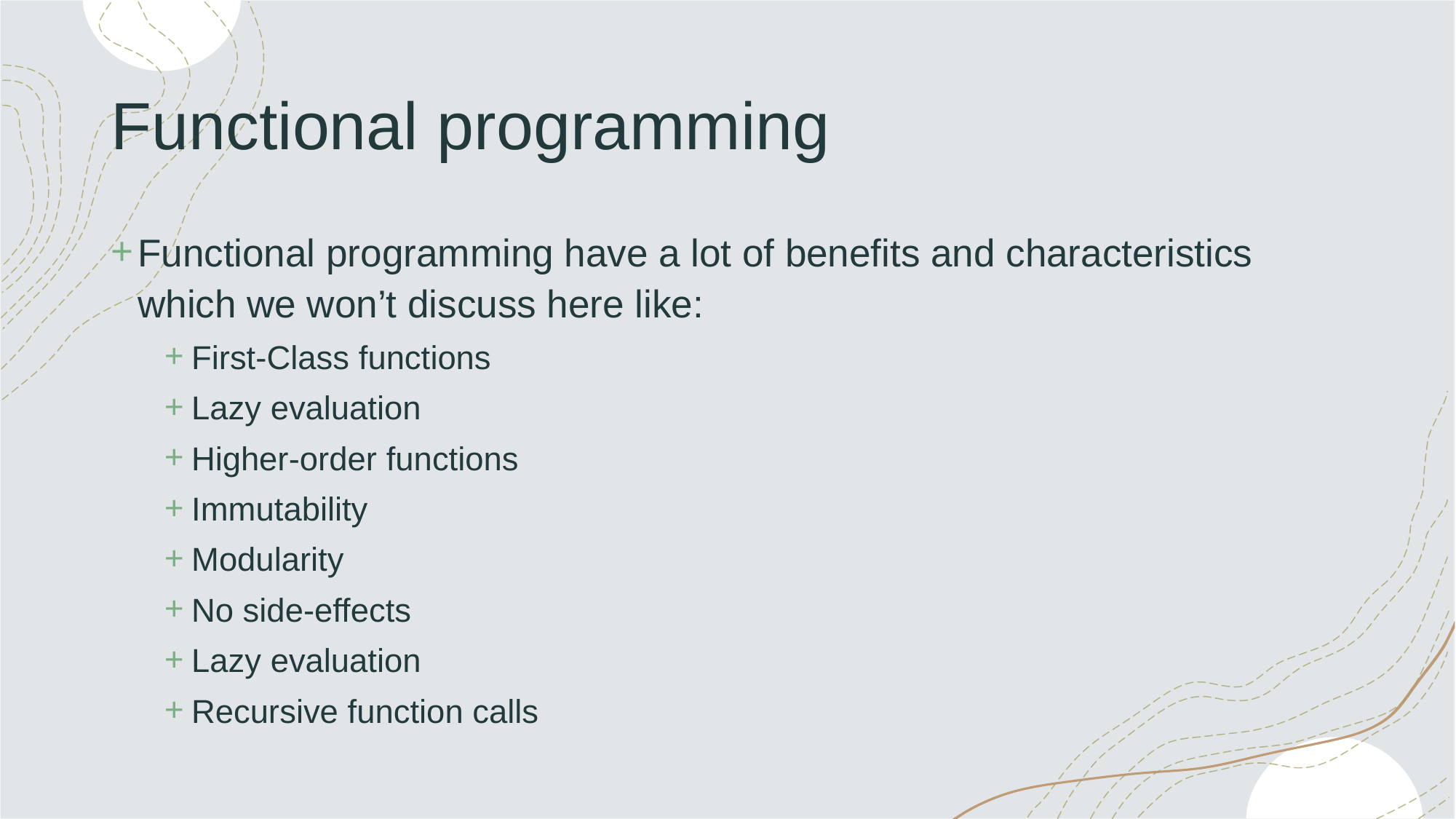

# Functional programming
Functional programming have a lot of benefits and characteristics which we won’t discuss here like:
First-Class functions
Lazy evaluation
Higher-order functions
Immutability
Modularity
No side-effects
Lazy evaluation
Recursive function calls